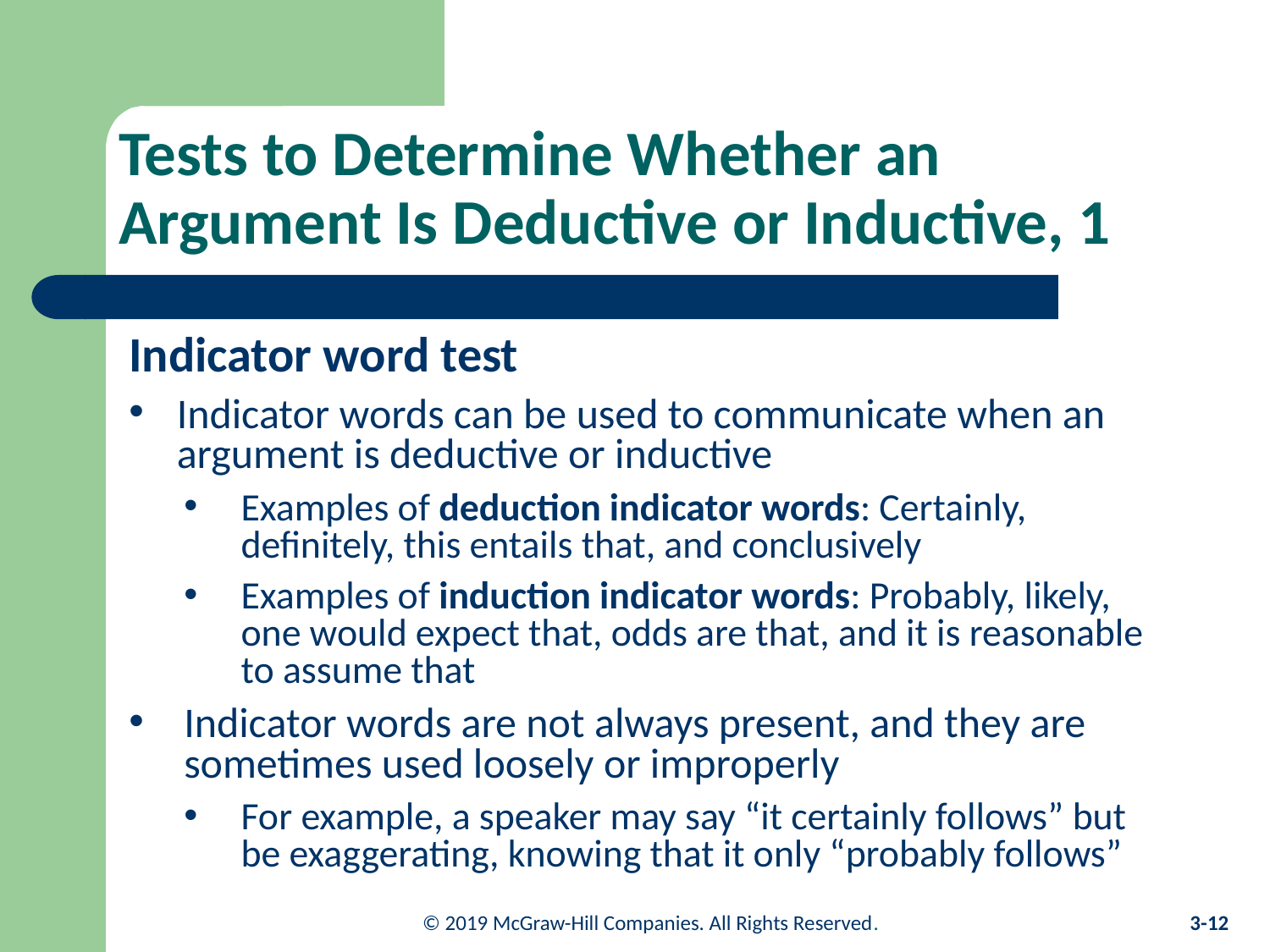

# Tests to Determine Whether an Argument Is Deductive or Inductive, 1
Indicator word test
Indicator words can be used to communicate when an argument is deductive or inductive
Examples of deduction indicator words: Certainly, definitely, this entails that, and conclusively
Examples of induction indicator words: Probably, likely, one would expect that, odds are that, and it is reasonable to assume that
Indicator words are not always present, and they are sometimes used loosely or improperly
For example, a speaker may say “it certainly follows” but be exaggerating, knowing that it only “probably follows”